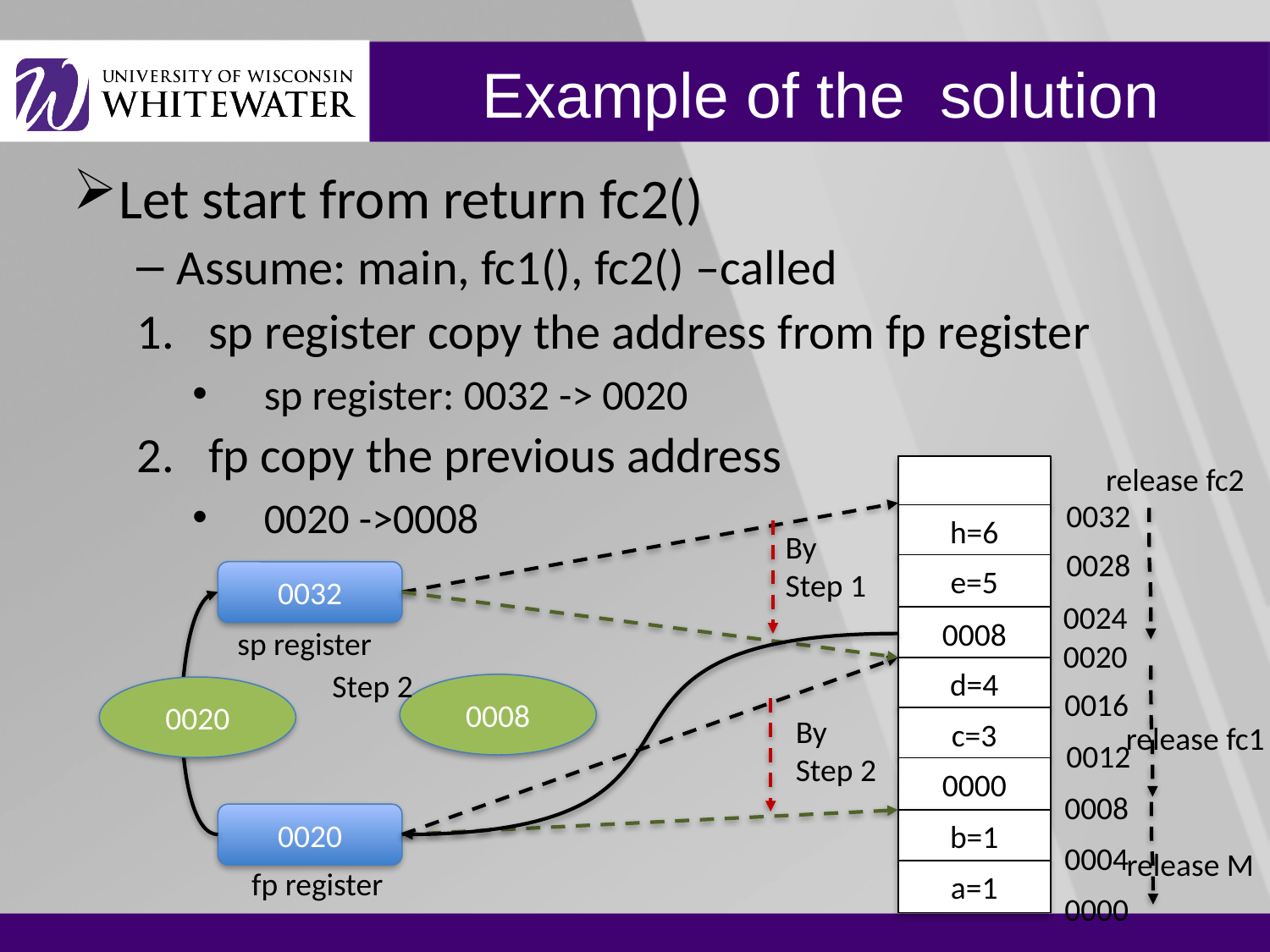

# Example of the  solution
Let start from return fc2()
Assume: main, fc1(), fc2() –called
sp register copy the address from fp register
sp register: 0032 -> 0020
fp copy the previous address
0020 ->0008
release fc2
release fc1

0032
h=6
0028
e=5
0024
0008
d=4
c=3
0000
b=1
a=1
0020
0016
0012
0008
0004
By Step 1
0032
sp register
Step 2
0008
0020
By Step 2
release M
0020
fp register
0000